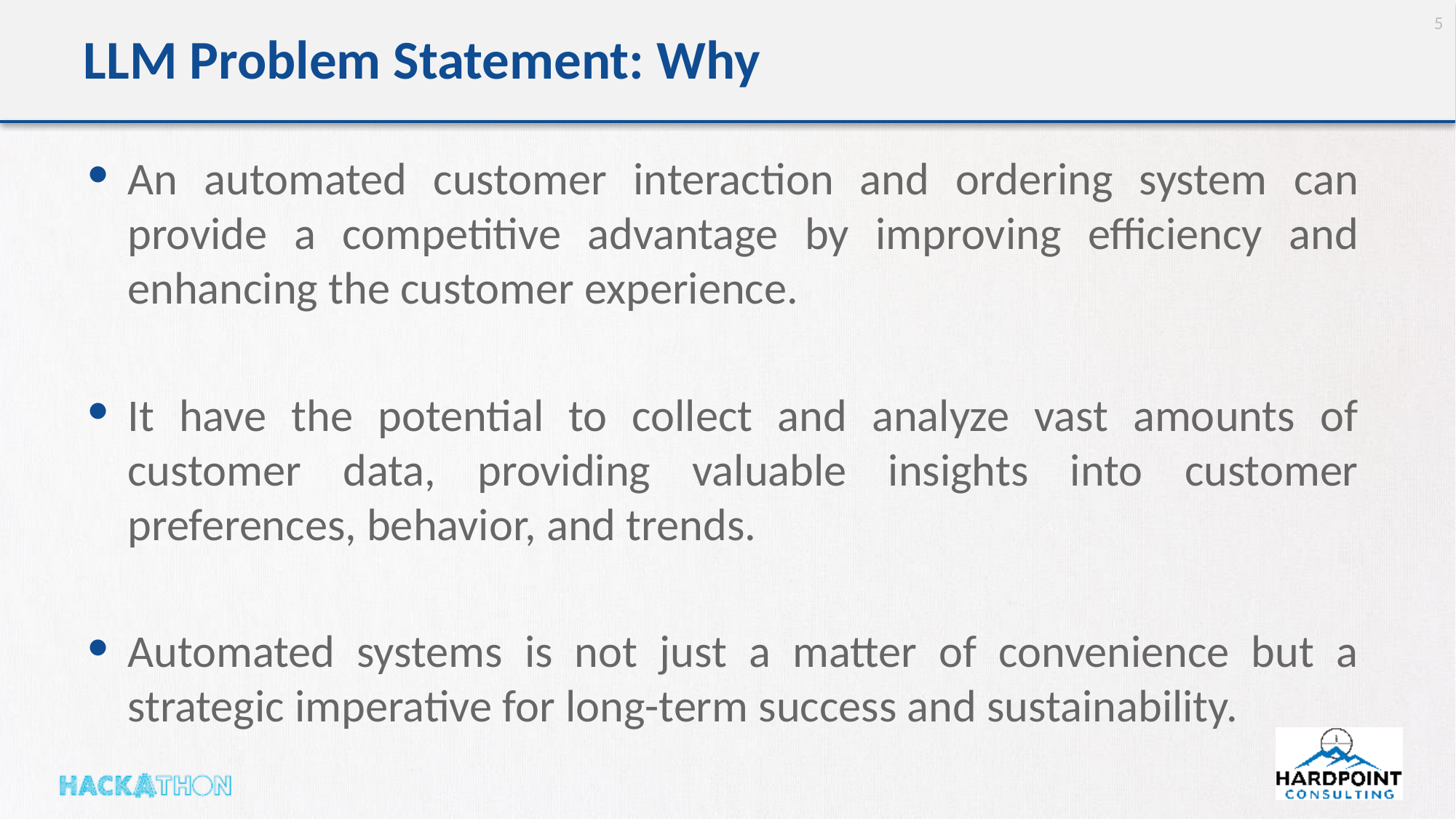

5
# LLM Problem Statement: Why

An automated customer interaction and ordering system can provide a competitive advantage by improving efficiency and enhancing the customer experience.

It have the potential to collect and analyze vast amounts of customer data, providing valuable insights into customer preferences, behavior, and trends.

Automated systems is not just a matter of convenience but a strategic imperative for long-term success and sustainability.